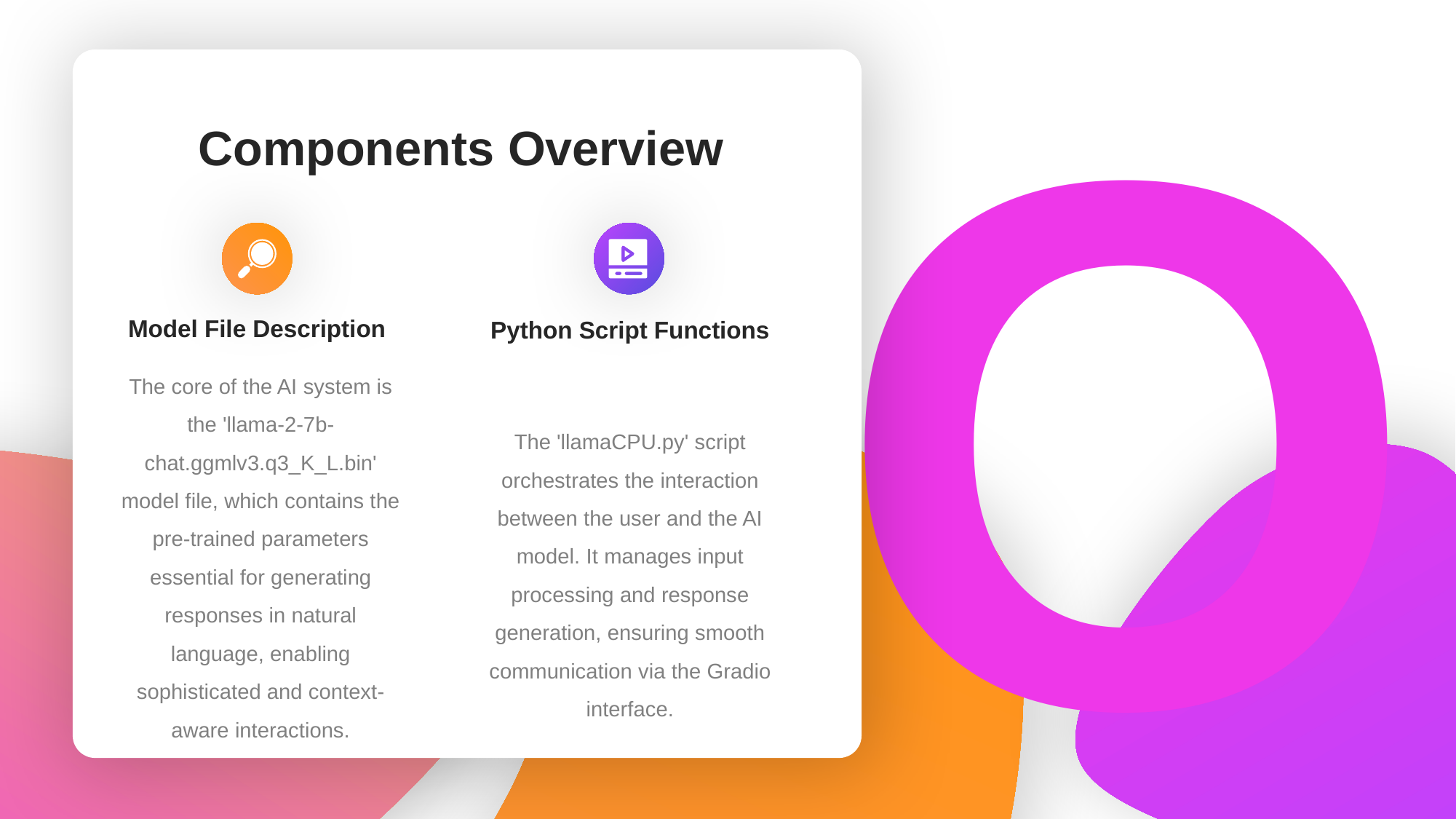

O

Components Overview

Model File Description
Python Script Functions
The core of the AI system is the 'llama-2-7b-chat.ggmlv3.q3_K_L.bin' model file, which contains the pre-trained parameters essential for generating responses in natural language, enabling sophisticated and context-aware interactions.
The 'llamaCPU.py' script orchestrates the interaction between the user and the AI model. It manages input processing and response generation, ensuring smooth communication via the Gradio interface.